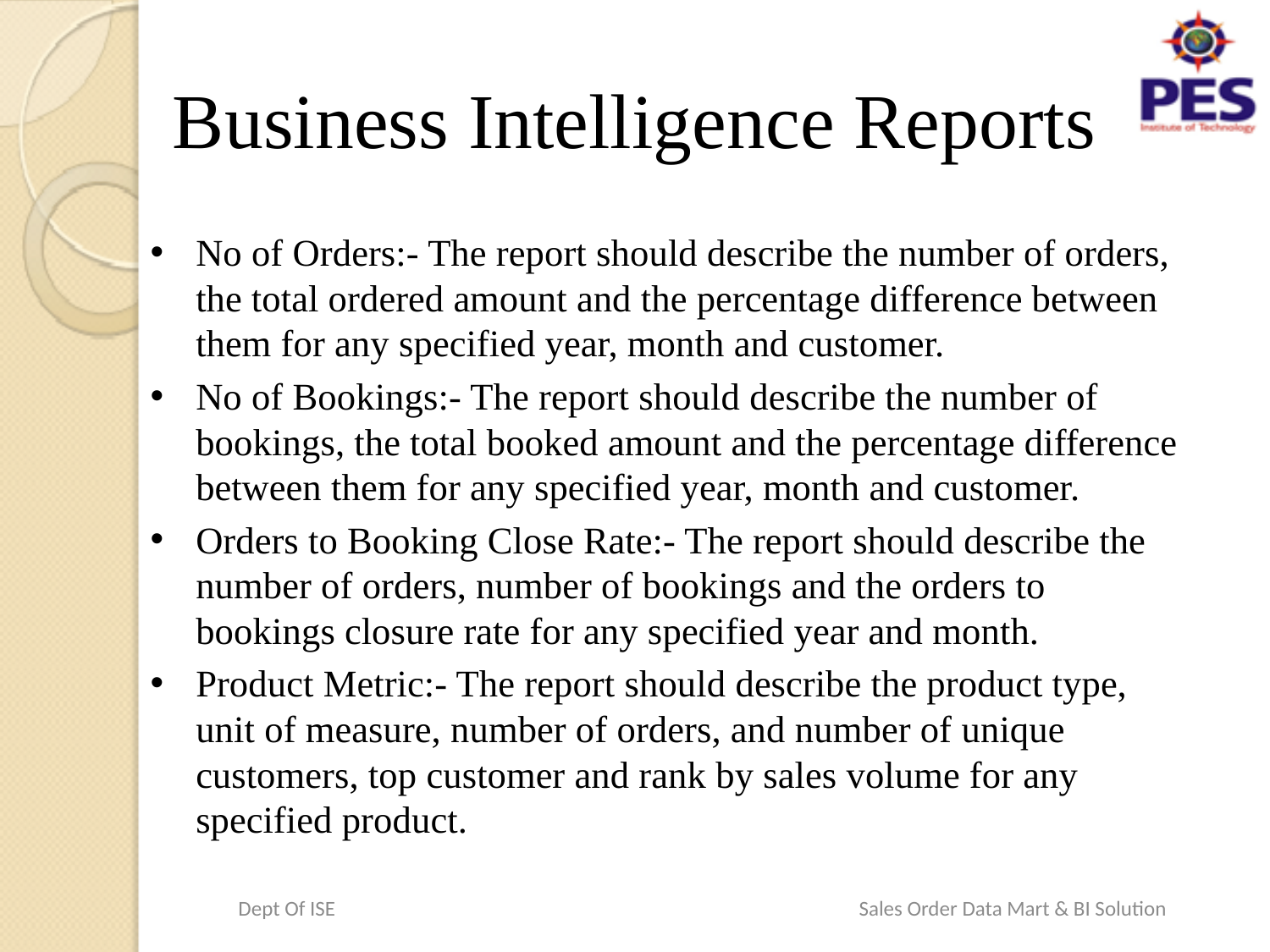

# Business Intelligence Reports
No of Orders:- The report should describe the number of orders, the total ordered amount and the percentage difference between them for any specified year, month and customer.
No of Bookings:- The report should describe the number of bookings, the total booked amount and the percentage difference between them for any specified year, month and customer.
Orders to Booking Close Rate:- The report should describe the number of orders, number of bookings and the orders to bookings closure rate for any specified year and month.
Product Metric:- The report should describe the product type, unit of measure, number of orders, and number of unique customers, top customer and rank by sales volume for any specified product.
Dept Of ISE                                                                                                            Sales Order Data Mart & BI Solution